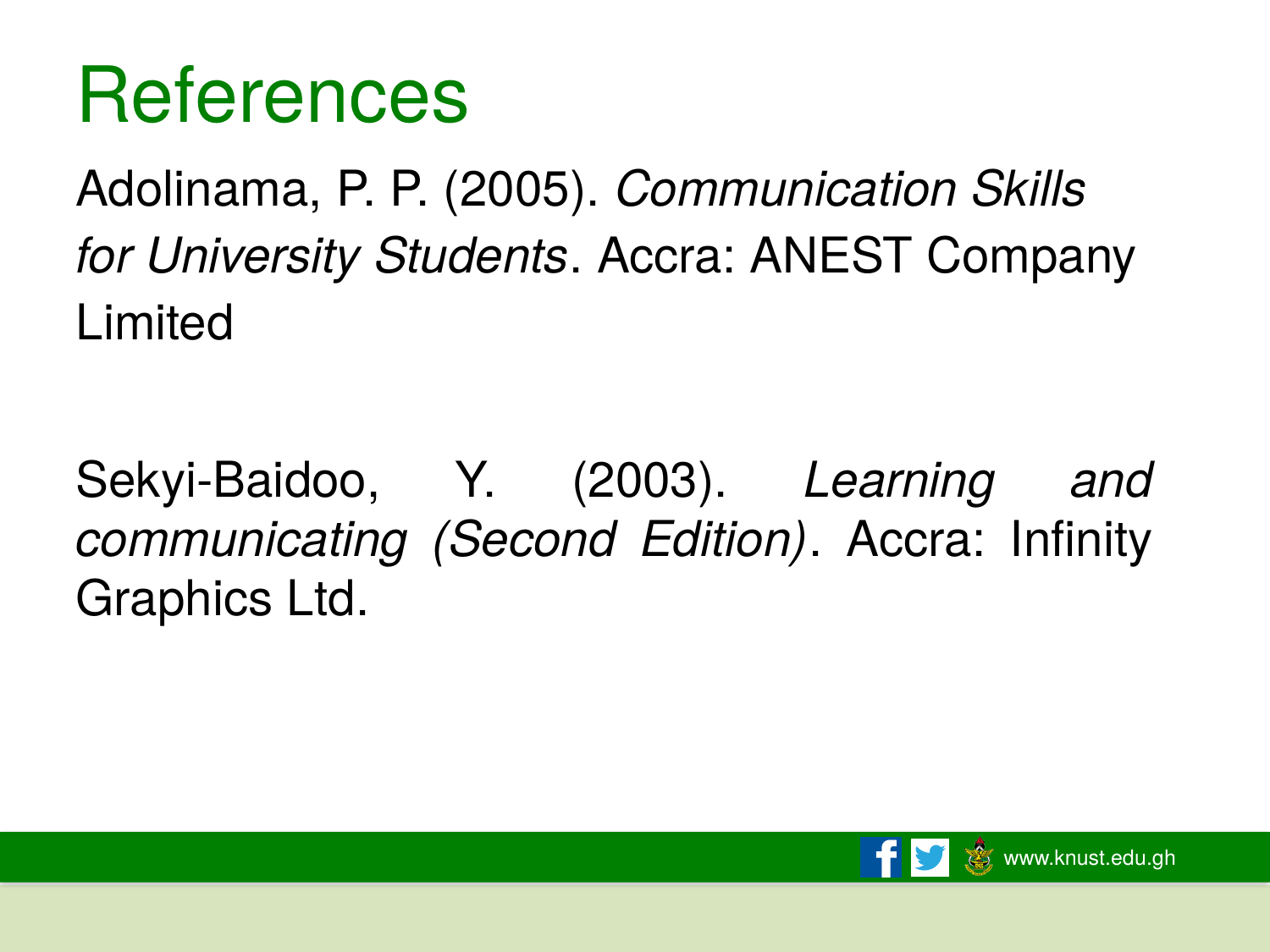

# References
Adolinama, P. P. (2005). Communication Skills for University Students. Accra: ANEST Company Limited

Sekyi-Baidoo, Y. (2003). Learning and communicating (Second Edition). Accra: Infinity Graphics Ltd.